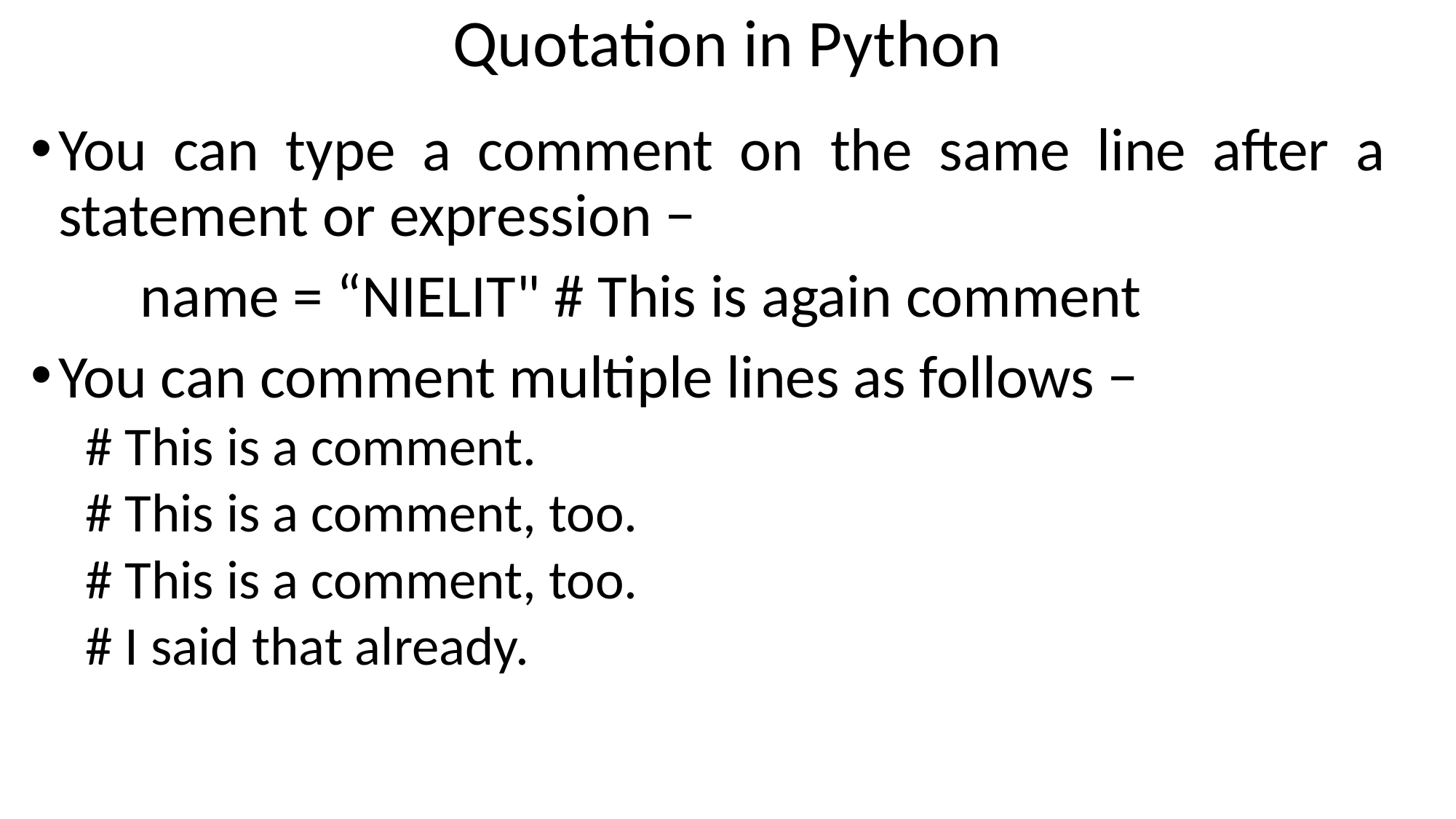

# Quotation in Python
You can type a comment on the same line after a statement or expression −
	name = “NIELIT" # This is again comment
You can comment multiple lines as follows −
# This is a comment.
# This is a comment, too.
# This is a comment, too.
# I said that already.